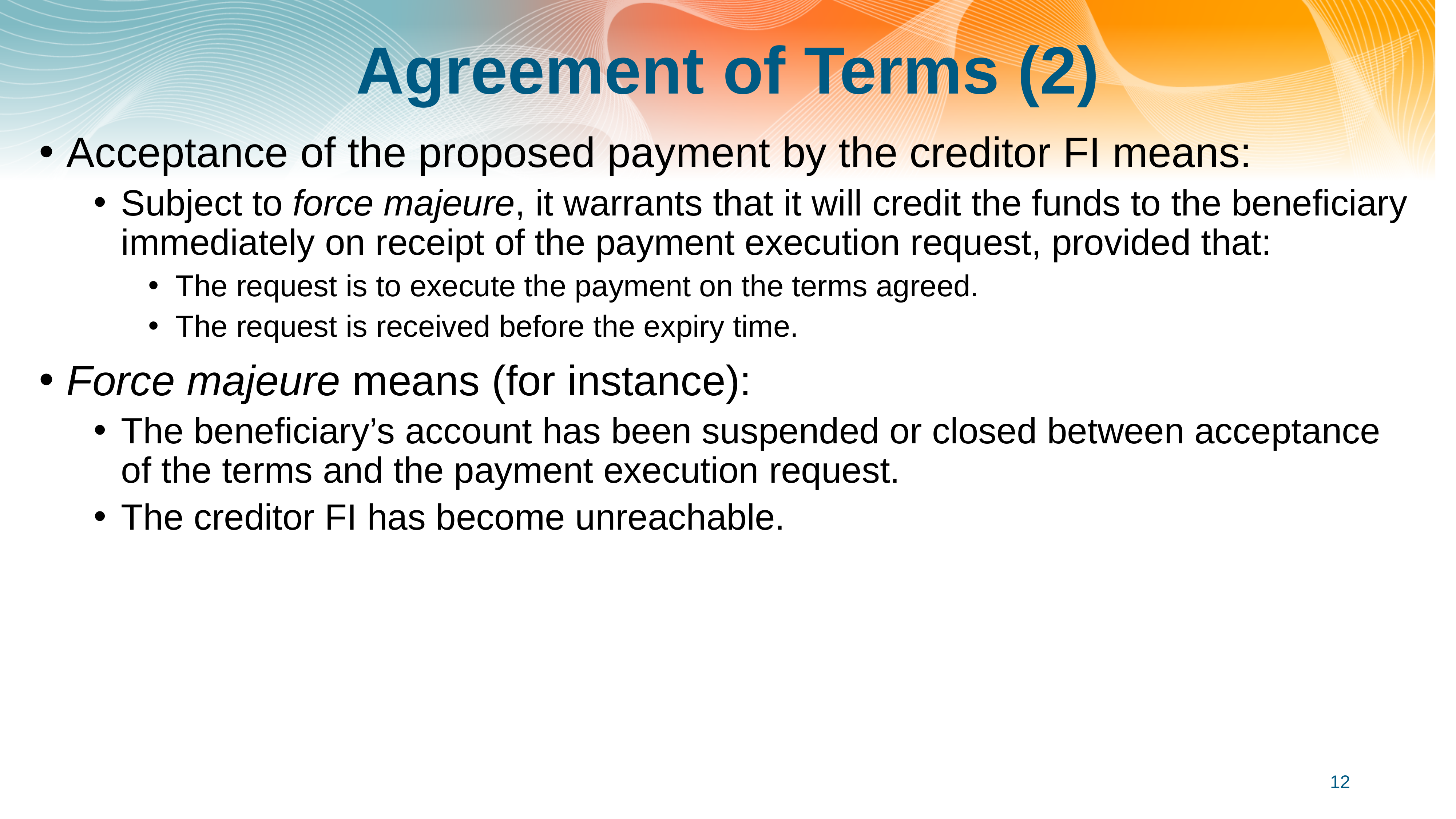

# Agreement of Terms (2)
Acceptance of the proposed payment by the creditor FI means:
Subject to force majeure, it warrants that it will credit the funds to the beneficiary immediately on receipt of the payment execution request, provided that:
The request is to execute the payment on the terms agreed.
The request is received before the expiry time.
Force majeure means (for instance):
The beneficiary’s account has been suspended or closed between acceptance of the terms and the payment execution request.
The creditor FI has become unreachable.
12